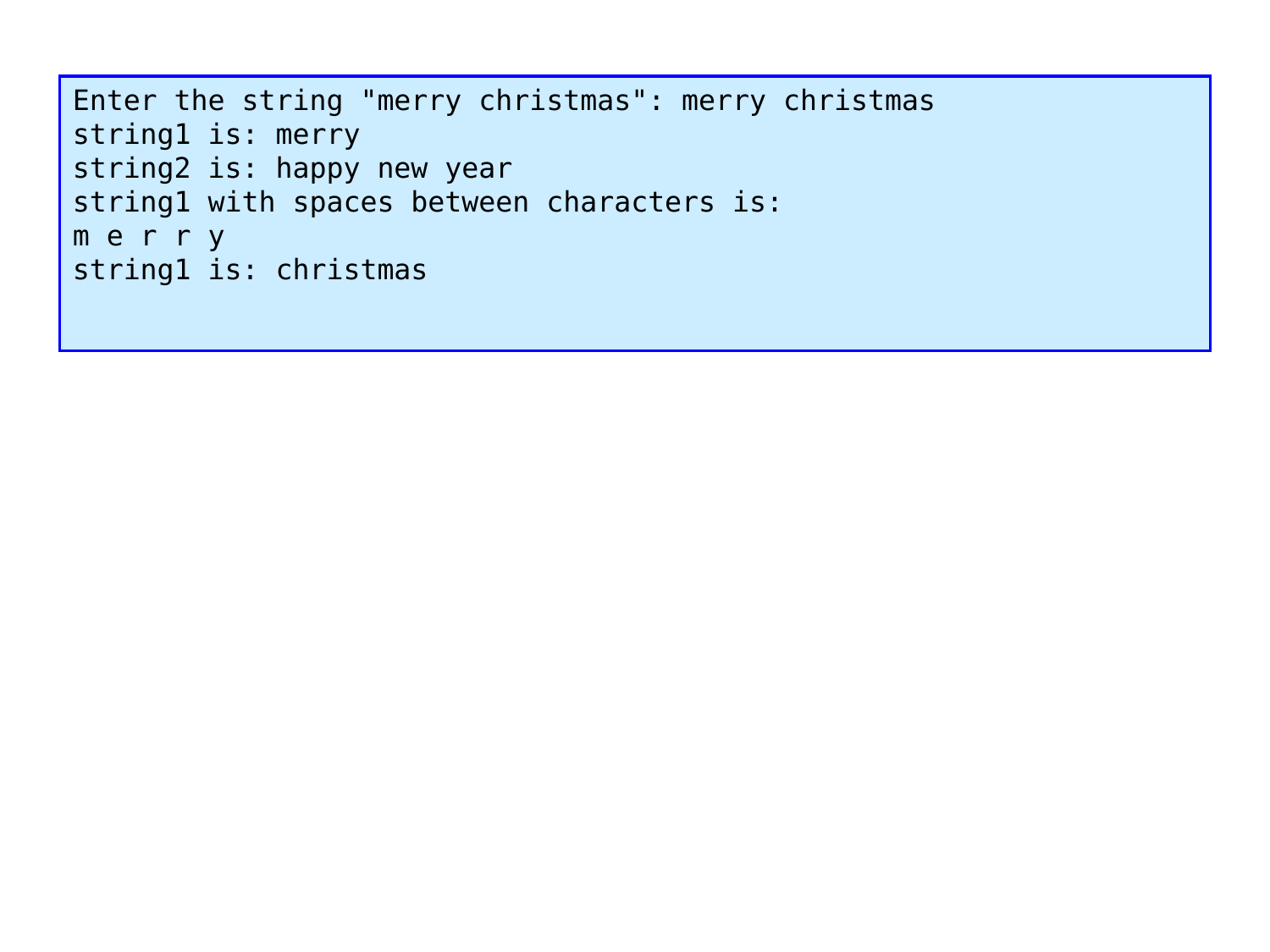

Enter the string "merry christmas": merry christmas
string1 is: merry
string2 is: happy new year
string1 with spaces between characters is:
m e r r y
string1 is: christmas